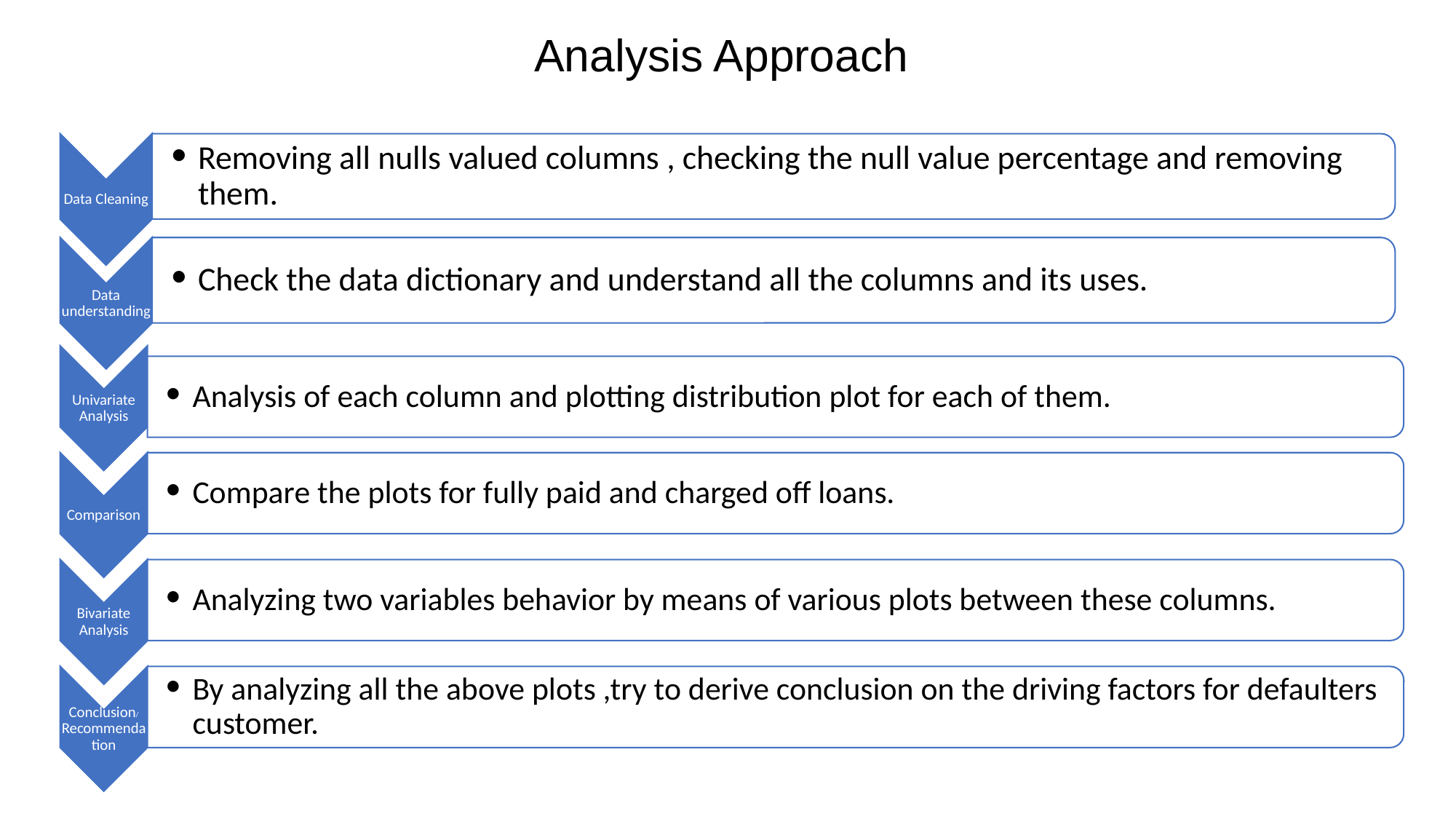

# Analysis Approach

Removing all nulls valued columns , checking the null value percentage and removing them.

Data Cleaning
Check the data dictionary and understand all the columns and its uses.

Data understanding

Analysis of each column and plotting distribution plot for each of them.

Univariate Analysis
Compare the plots for fully paid and charged off loans.

Comparison
Analyzing two variables behavior by means of various plots between these columns.

Bivariate Analysis
By analyzing all the above plots ,try to derive conclusion on the driving factors for defaulters customer.

Conclusion/Recommendation